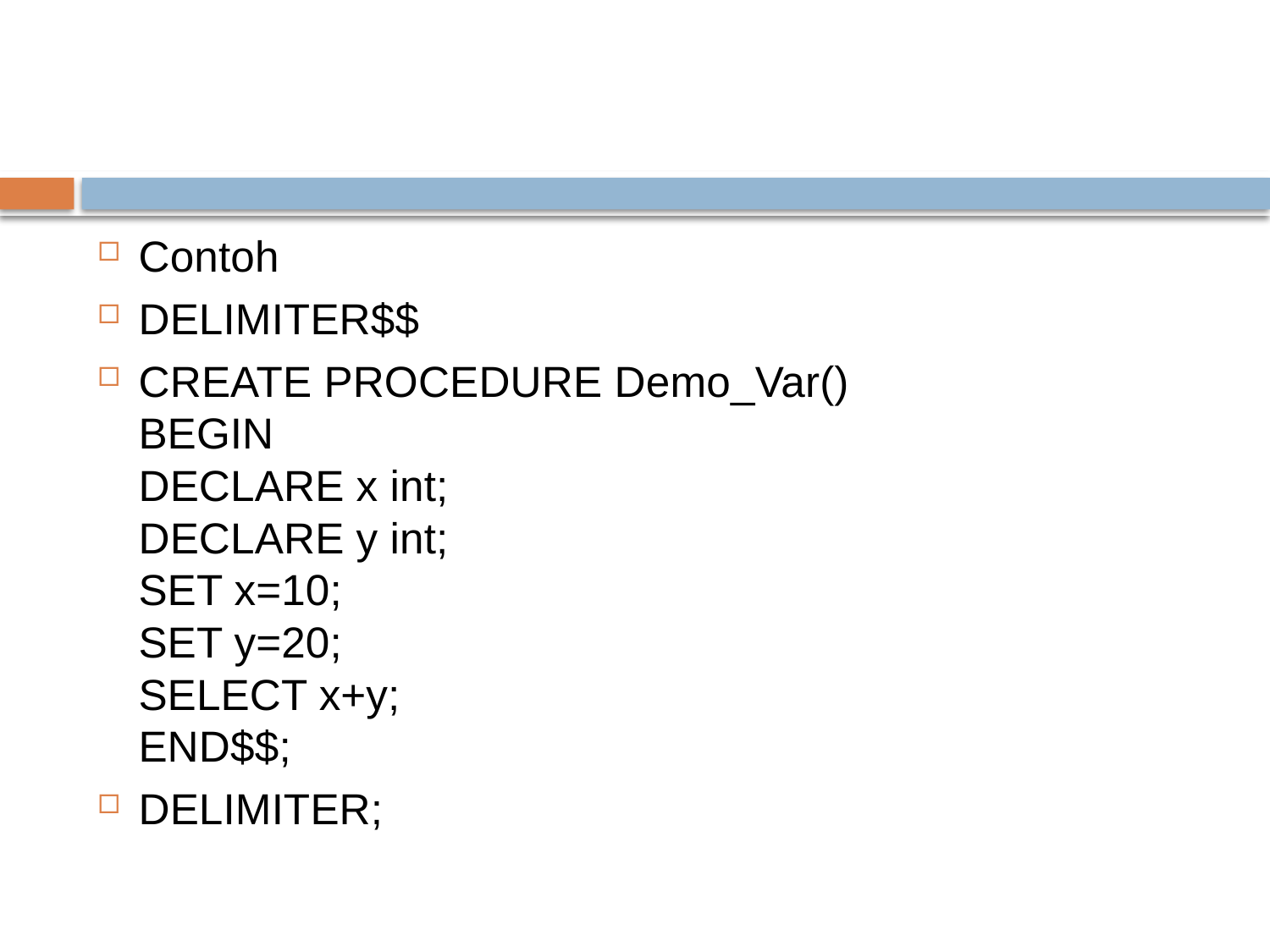

#
Contoh
DELIMITER$$
CREATE PROCEDURE Demo_Var()
BEGIN
DECLARE x int;
DECLARE y int;
SET x=10;
SET y=20;
SELECT x+y;
END$$;
DELIMITER;